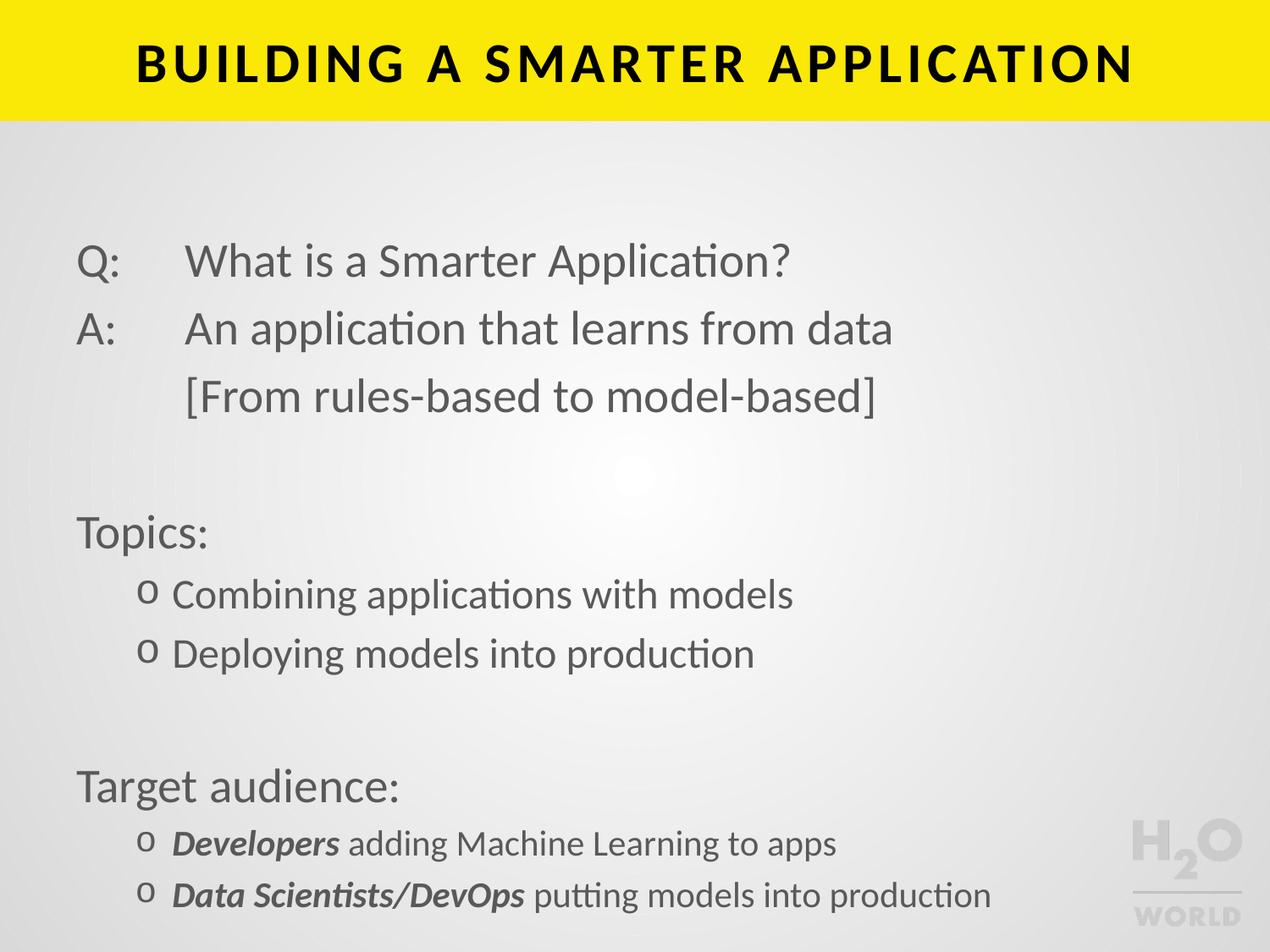

# BUILDING A SMARTER APPLICATION
Q:		What is a Smarter Application?
A:		An application that learns from data
		[From rules-based to model-based]

Topics:
Combining applications with models
Deploying models into production

Target audience:
Developers adding Machine Learning to apps
Data Scientists/DevOps putting models into production